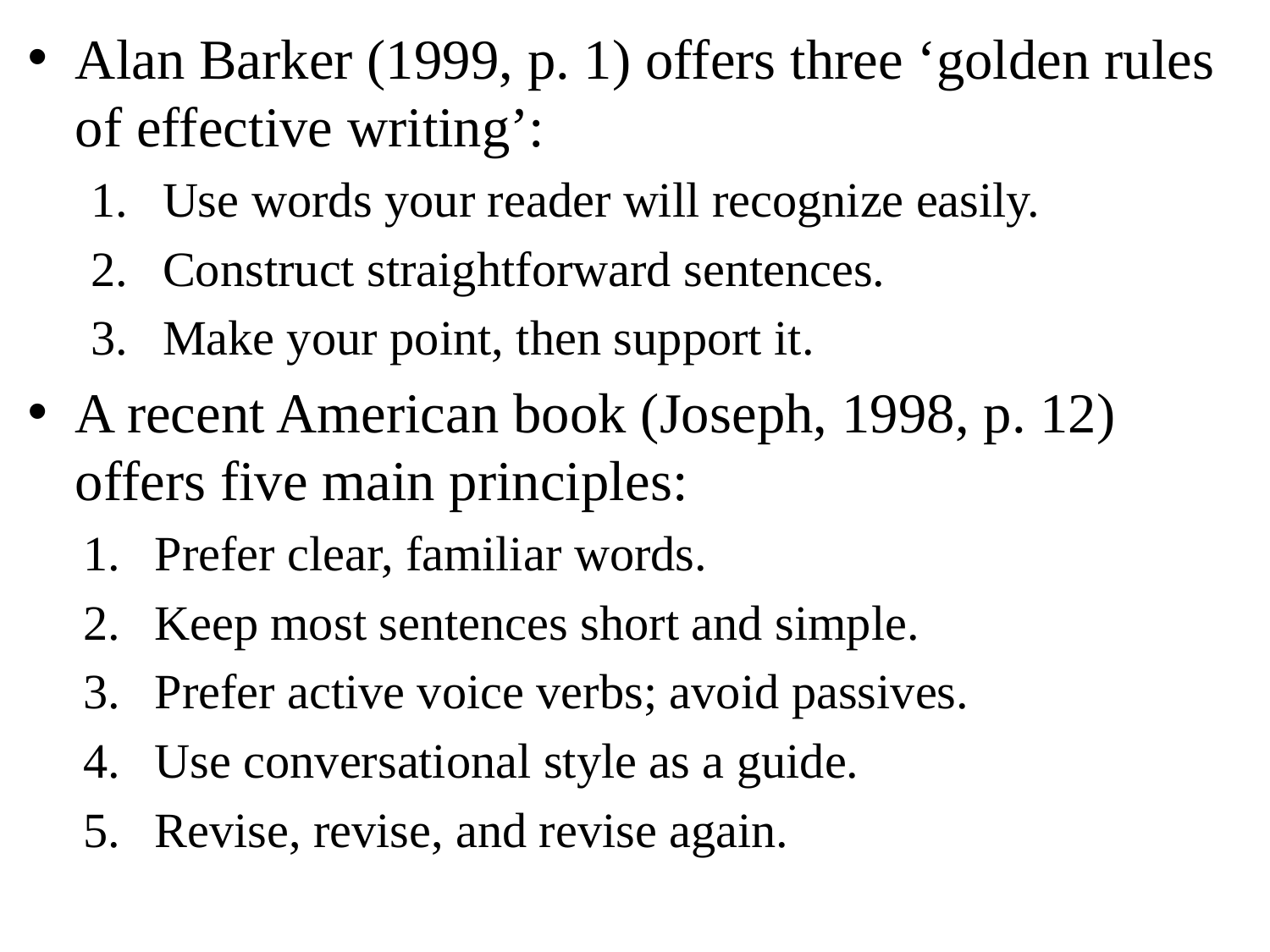

Alan Barker (1999, p. 1) offers three ‘golden rules of effective writing’:
Use words your reader will recognize easily.
Construct straightforward sentences.
Make your point, then support it.
A recent American book (Joseph, 1998, p. 12) offers five main principles:
Prefer clear, familiar words.
Keep most sentences short and simple.
Prefer active voice verbs; avoid passives.
Use conversational style as a guide.
Revise, revise, and revise again.